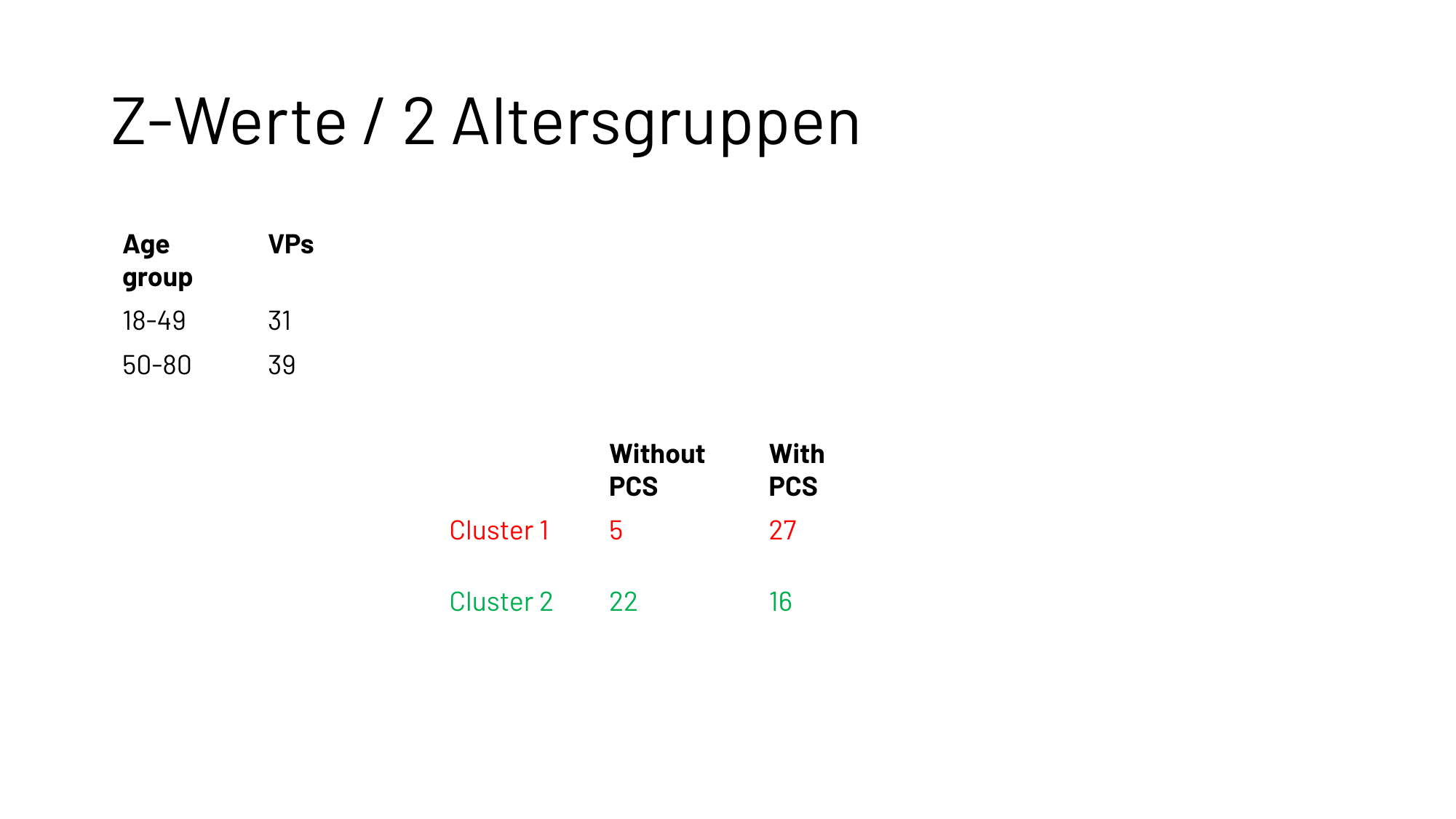

# Z-Werte / 2 Altersgruppen
| Age group | VPs |
| --- | --- |
| 18-49 | 31 |
| 50-80 | 39 |
|  | Without PCS | With PCS |
| --- | --- | --- |
| Cluster 1 | 5 | 27 |
| Cluster 2 | 22 | 16 |